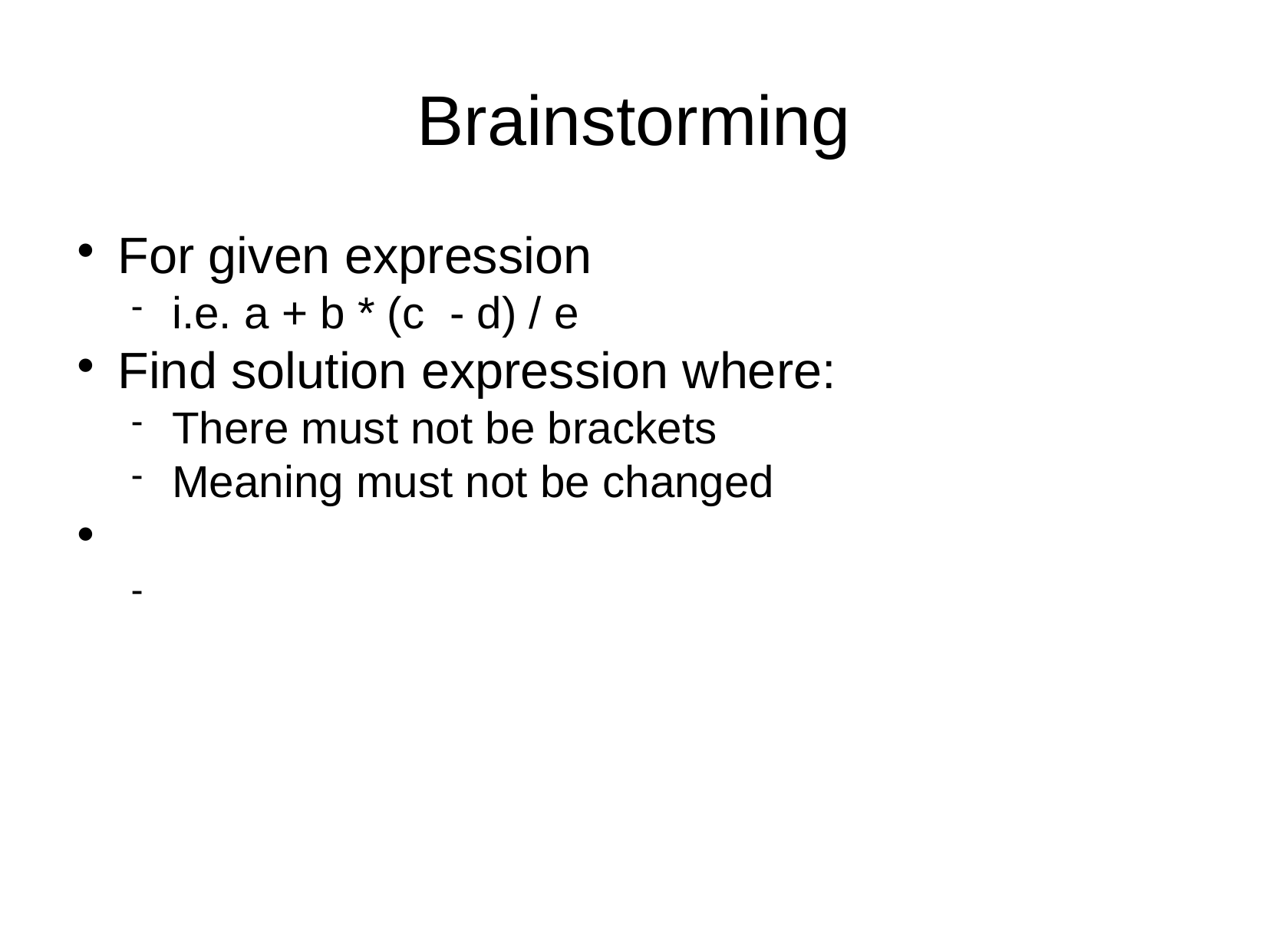

Brainstorming
For given expression
i.e. a + b * (c  - d) / e
Find solution expression where:
There must not be brackets
Meaning must not be changed